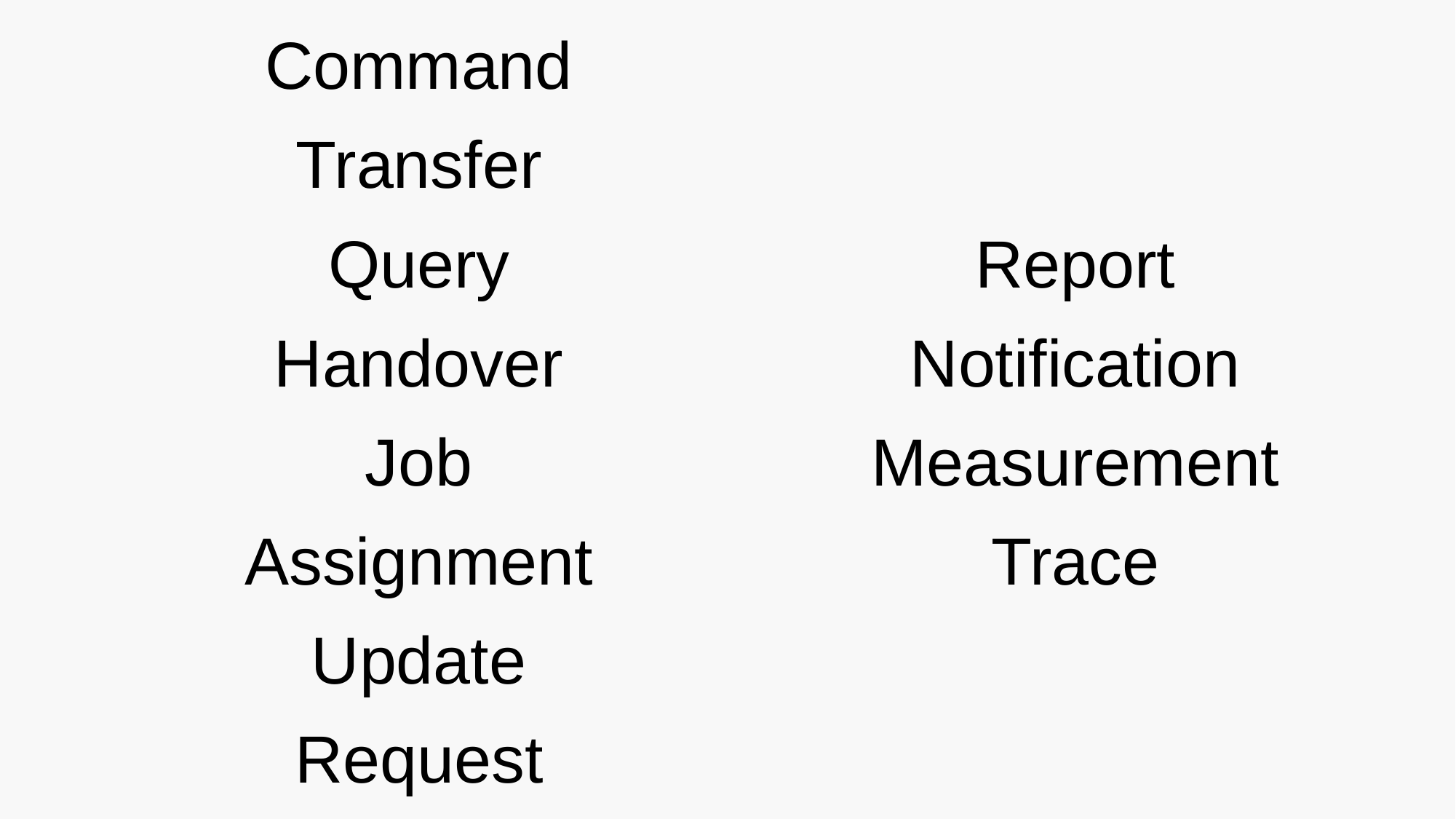

Command
Transfer
Query
Report
Handover
Notification
Job
Measurement
Assignment
Trace
Update
Request